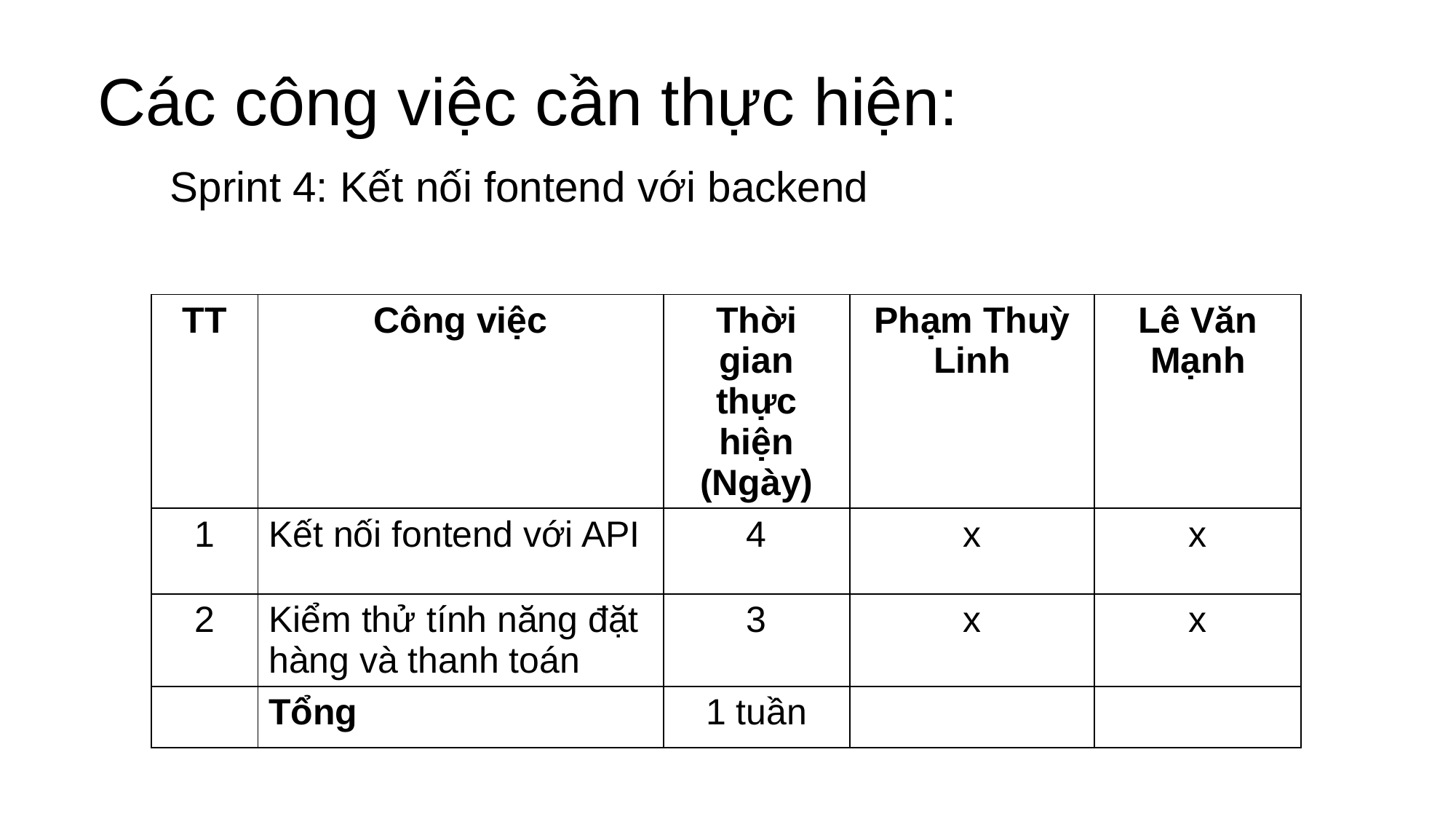

# Các công việc cần thực hiện:
Sprint 4: Kết nối fontend với backend
| TT | Công việc | Thời gian thực hiện (Ngày) | Phạm Thuỳ Linh | Lê Văn Mạnh |
| --- | --- | --- | --- | --- |
| 1 | Kết nối fontend với API | 4 | x | x |
| 2 | Kiểm thử tính năng đặt hàng và thanh toán | 3 | x | x |
|  | Tổng | 1 tuần |  |  |